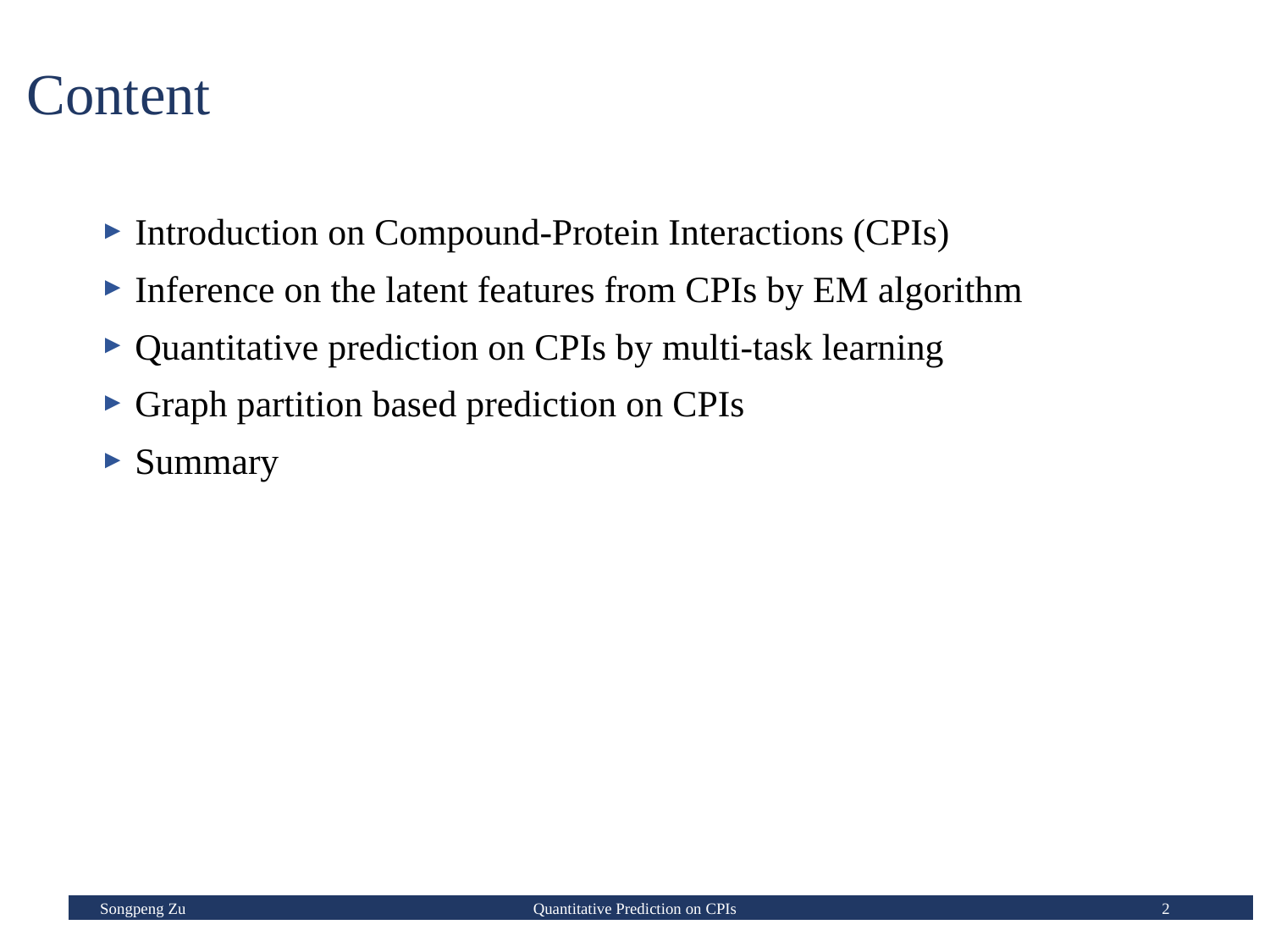

# Content
 Introduction on Compound-Protein Interactions (CPIs)
 Inference on the latent features from CPIs by EM algorithm
 Quantitative prediction on CPIs by multi-task learning
 Graph partition based prediction on CPIs
 Summary
Songpeng Zu
Quantitative Prediction on CPIs
2